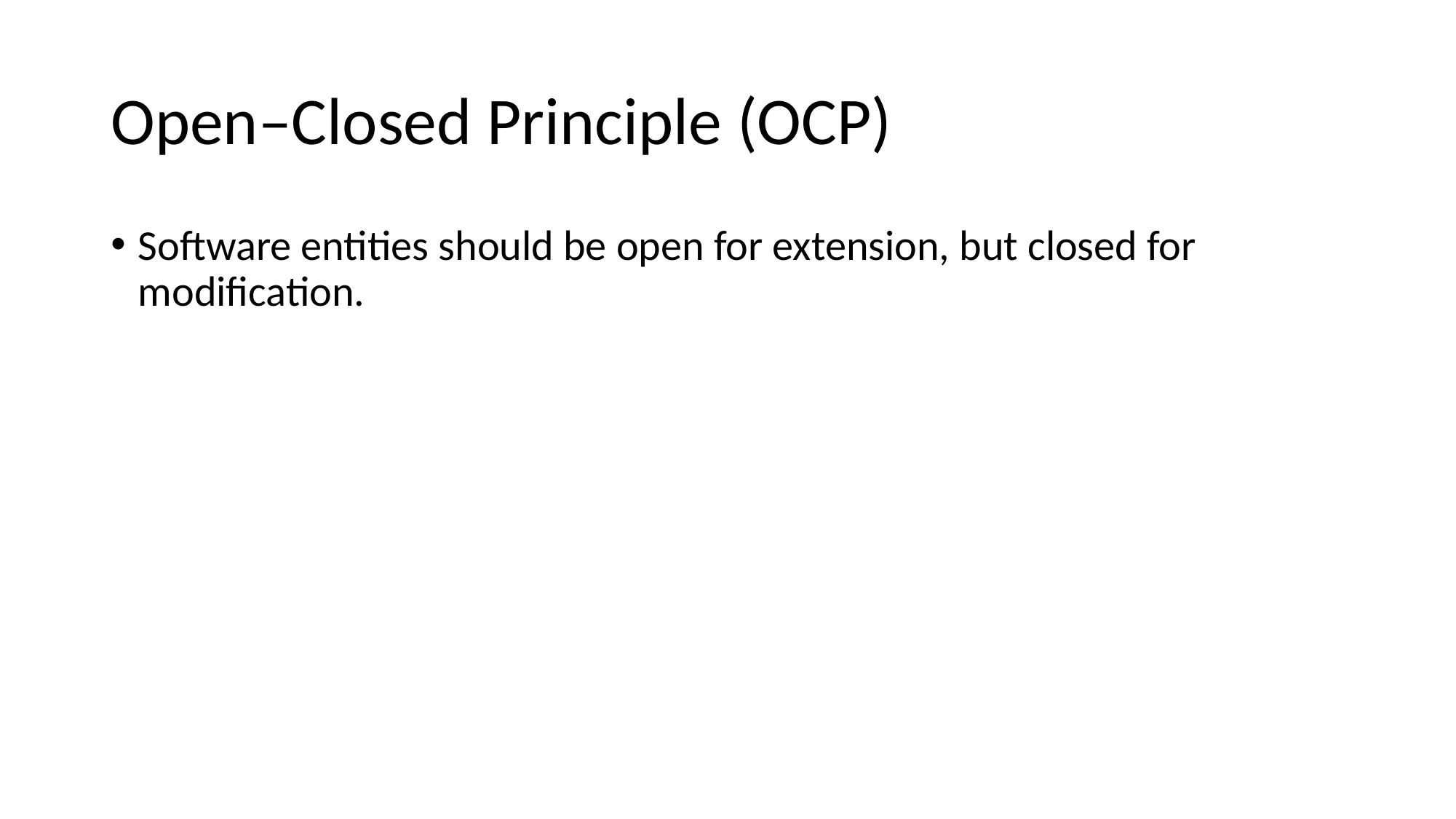

# Open–Closed Principle (OCP)
Software entities should be open for extension, but closed for modification.